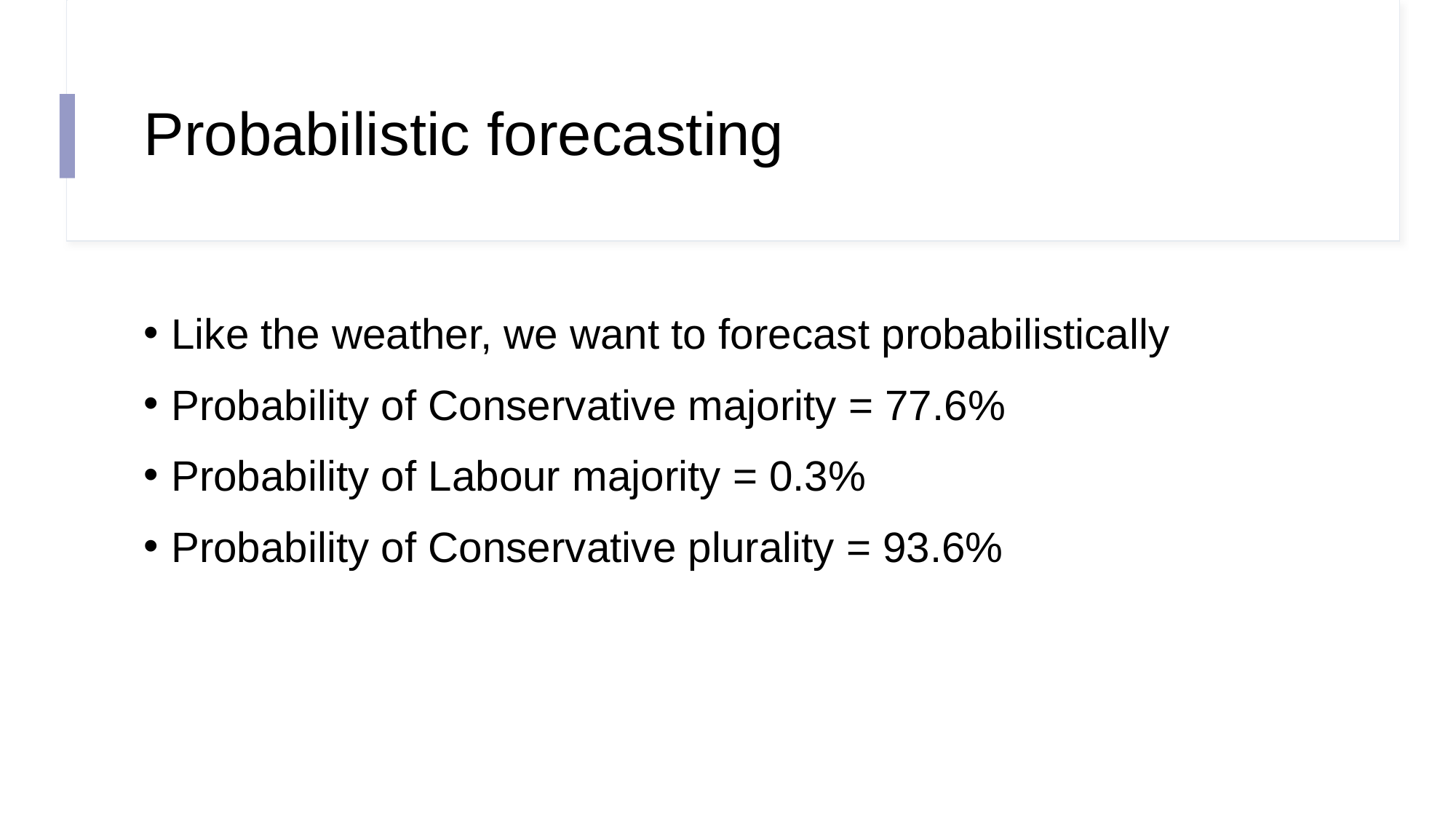

# Probabilistic forecasting
Like the weather, we want to forecast probabilistically
Probability of Conservative majority = 77.6%
Probability of Labour majority = 0.3%
Probability of Conservative plurality = 93.6%